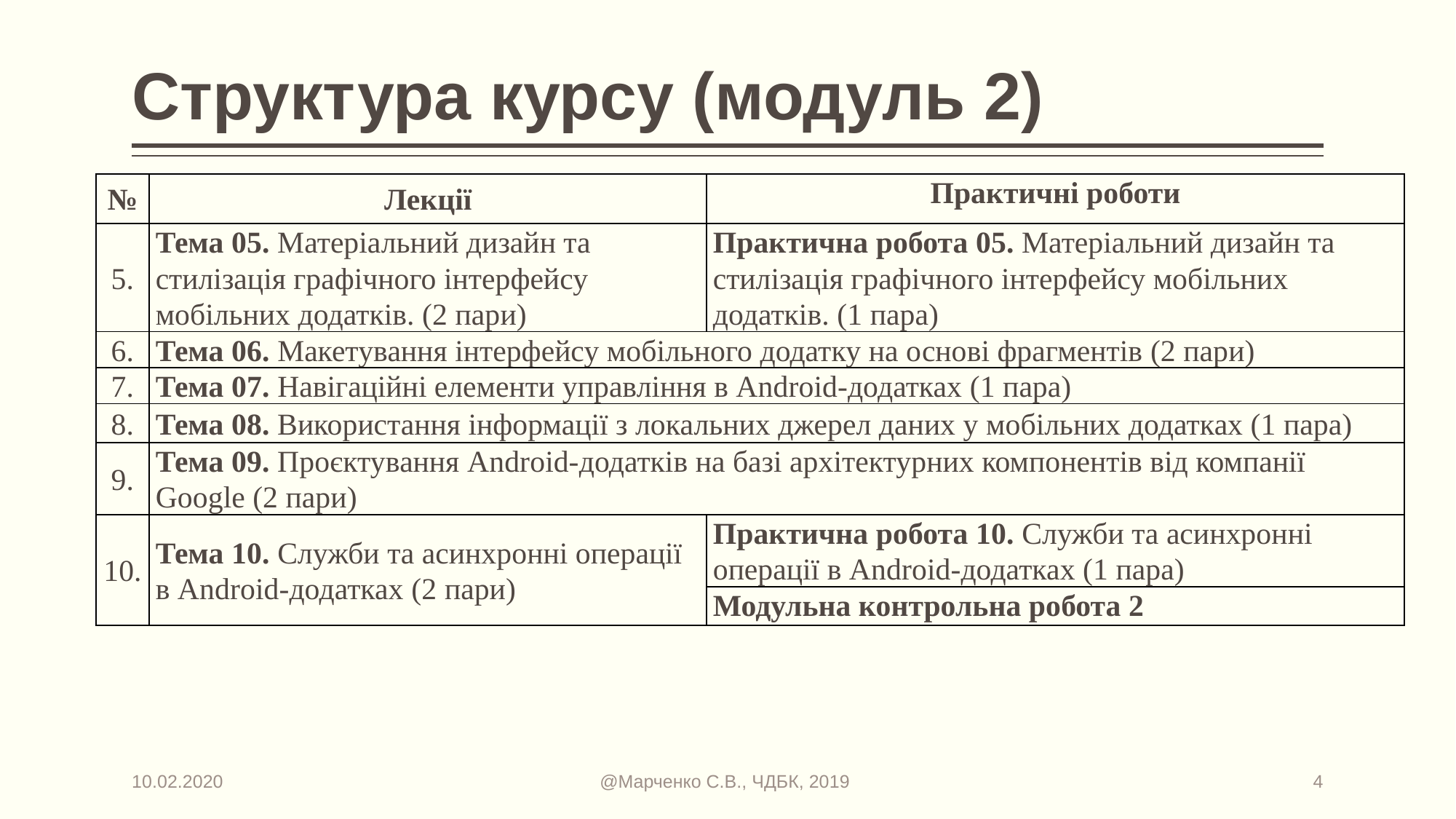

# Структура курсу (модуль 2)
| № | Лекції | Практичні роботи |
| --- | --- | --- |
| 5. | Тема 05. Матеріальний дизайн та стилізація графічного інтерфейсу мобільних додатків. (2 пари) | Практична робота 05. Матеріальний дизайн та стилізація графічного інтерфейсу мобільних додатків. (1 пара) |
| 6. | Тема 06. Макетування інтерфейсу мобільного додатку на основі фрагментів (2 пари) |  |
| 7. | Тема 07. Навігаційні елементи управління в Android-додатках (1 пара) |  |
| 8. | Тема 08. Використання інформації з локальних джерел даних у мобільних додатках (1 пара) |  |
| 9. | Тема 09. Проєктування Android-додатків на базі архітектурних компонентів від компанії Google (2 пари) |  |
| 10. | Тема 10. Служби та асинхронні операції в Android-додатках (2 пари) | Практична робота 10. Служби та асинхронні операції в Android-додатках (1 пара) |
|  |  | Модульна контрольна робота 2 |
@Марченко С.В., ЧДБК, 2019
10.02.2020
4